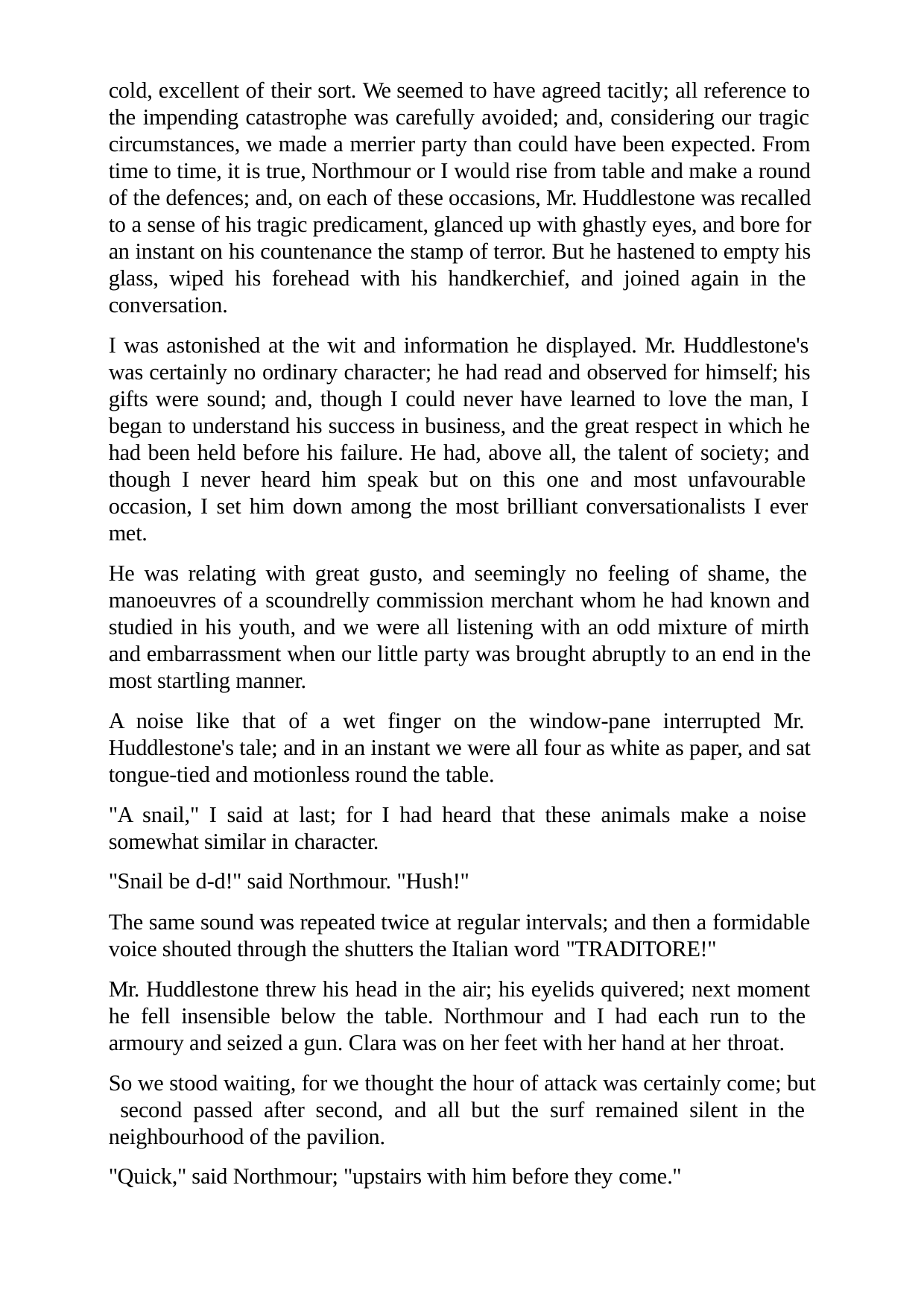

cold, excellent of their sort. We seemed to have agreed tacitly; all reference to  the impending catastrophe was carefully avoided; and, considering our tragic  circumstances, we made a merrier party than could have been expected. From  time to time, it is true, Northmour or I would rise from table and make a round  of the defences; and, on each of these occasions, Mr. Huddlestone was recalled  to a sense of his tragic predicament, glanced up with ghastly eyes, and bore for  an instant on his countenance the stamp of terror. But he hastened to empty his  glass, wiped his forehead with his handkerchief, and joined again in the  conversation.
I was astonished at the wit and information he displayed. Mr. Huddlestone's  was certainly no ordinary character; he had read and observed for himself; his  gifts were sound; and, though I could never have learned to love the man, I  began to understand his success in business, and the great respect in which he  had been held before his failure. He had, above all, the talent of society; and  though I never heard him speak but on this one and most unfavourable  occasion, I set him down among the most brilliant conversationalists I ever  met.
He was relating with great gusto, and seemingly no feeling of shame, the  manoeuvres of a scoundrelly commission merchant whom he had known and  studied in his youth, and we were all listening with an odd mixture of mirth  and embarrassment when our little party was brought abruptly to an end in the  most startling manner.
A noise like that of a wet finger on the window-pane interrupted Mr.  Huddlestone's tale; and in an instant we were all four as white as paper, and sat  tongue-tied and motionless round the table.
"A snail," I said at last; for I had heard that these animals make a noise  somewhat similar in character.
"Snail be d-d!" said Northmour. "Hush!"
The same sound was repeated twice at regular intervals; and then a formidable  voice shouted through the shutters the Italian word "TRADITORE!"
Mr. Huddlestone threw his head in the air; his eyelids quivered; next moment  he fell insensible below the table. Northmour and I had each run to the  armoury and seized a gun. Clara was on her feet with her hand at her throat.
So we stood waiting, for we thought the hour of attack was certainly come; but  second passed after second, and all but the surf remained silent in the  neighbourhood of the pavilion.
"Quick," said Northmour; "upstairs with him before they come."